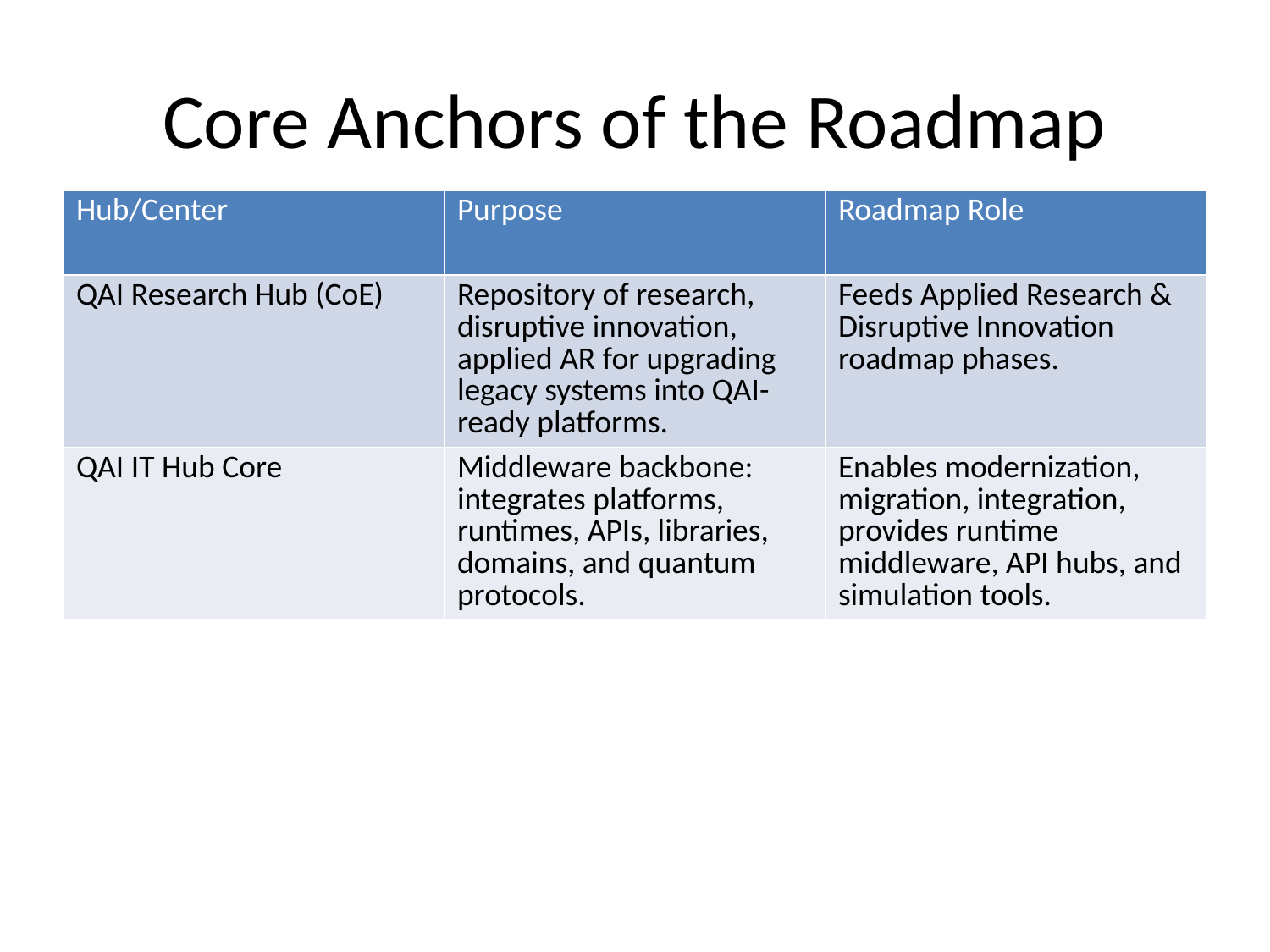

# Core Anchors of the Roadmap
| Hub/Center | Purpose | Roadmap Role |
| --- | --- | --- |
| QAI Research Hub (CoE) | Repository of research, disruptive innovation, applied AR for upgrading legacy systems into QAI-ready platforms. | Feeds Applied Research & Disruptive Innovation roadmap phases. |
| QAI IT Hub Core | Middleware backbone: integrates platforms, runtimes, APIs, libraries, domains, and quantum protocols. | Enables modernization, migration, integration, provides runtime middleware, API hubs, and simulation tools. |